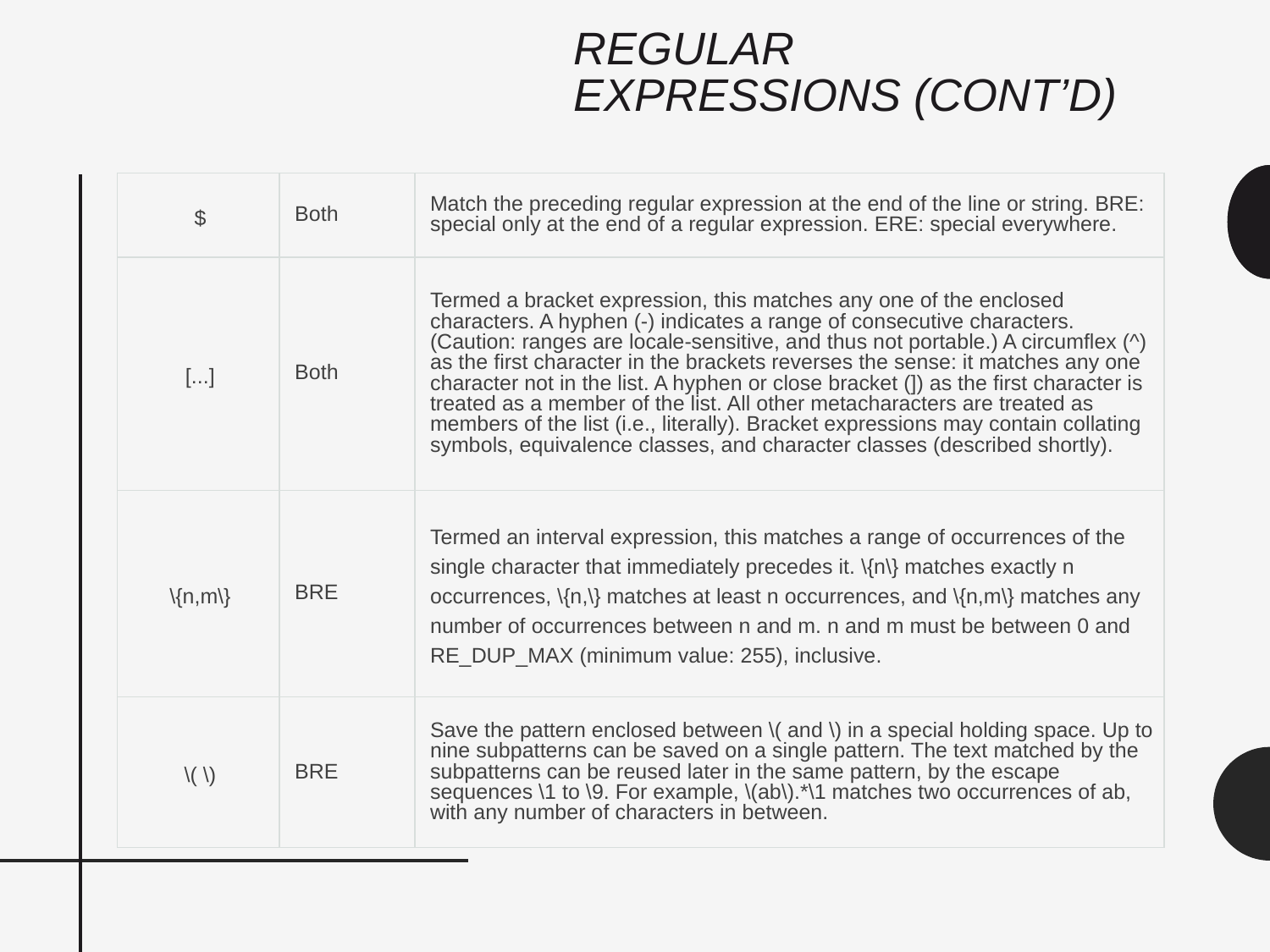

# Regular Expressions (cont’d)

| $ | Both | Match the preceding regular expression at the end of the line or string. BRE: special only at the end of a regular expression. ERE: special everywhere. |
| --- | --- | --- |
| [...] | Both | Termed a bracket expression, this matches any one of the enclosed characters. A hyphen (-) indicates a range of consecutive characters. (Caution: ranges are locale-sensitive, and thus not portable.) A circumflex (^) as the first character in the brackets reverses the sense: it matches any one character not in the list. A hyphen or close bracket (]) as the first character is treated as a member of the list. All other metacharacters are treated as members of the list (i.e., literally). Bracket expressions may contain collating symbols, equivalence classes, and character classes (described shortly). |
| \{n,m\} | BRE | Termed an interval expression, this matches a range of occurrences of the single character that immediately precedes it. \{n\} matches exactly n occurrences, \{n,\} matches at least n occurrences, and \{n,m\} matches any number of occurrences between n and m. n and m must be between 0 and RE\_DUP\_MAX (minimum value: 255), inclusive. |
| \( \) | BRE | Save the pattern enclosed between \( and \) in a special holding space. Up to nine subpatterns can be saved on a single pattern. The text matched by the subpatterns can be reused later in the same pattern, by the escape sequences \1 to \9. For example, \(ab\).\*\1 matches two occurrences of ab, with any number of characters in between. |